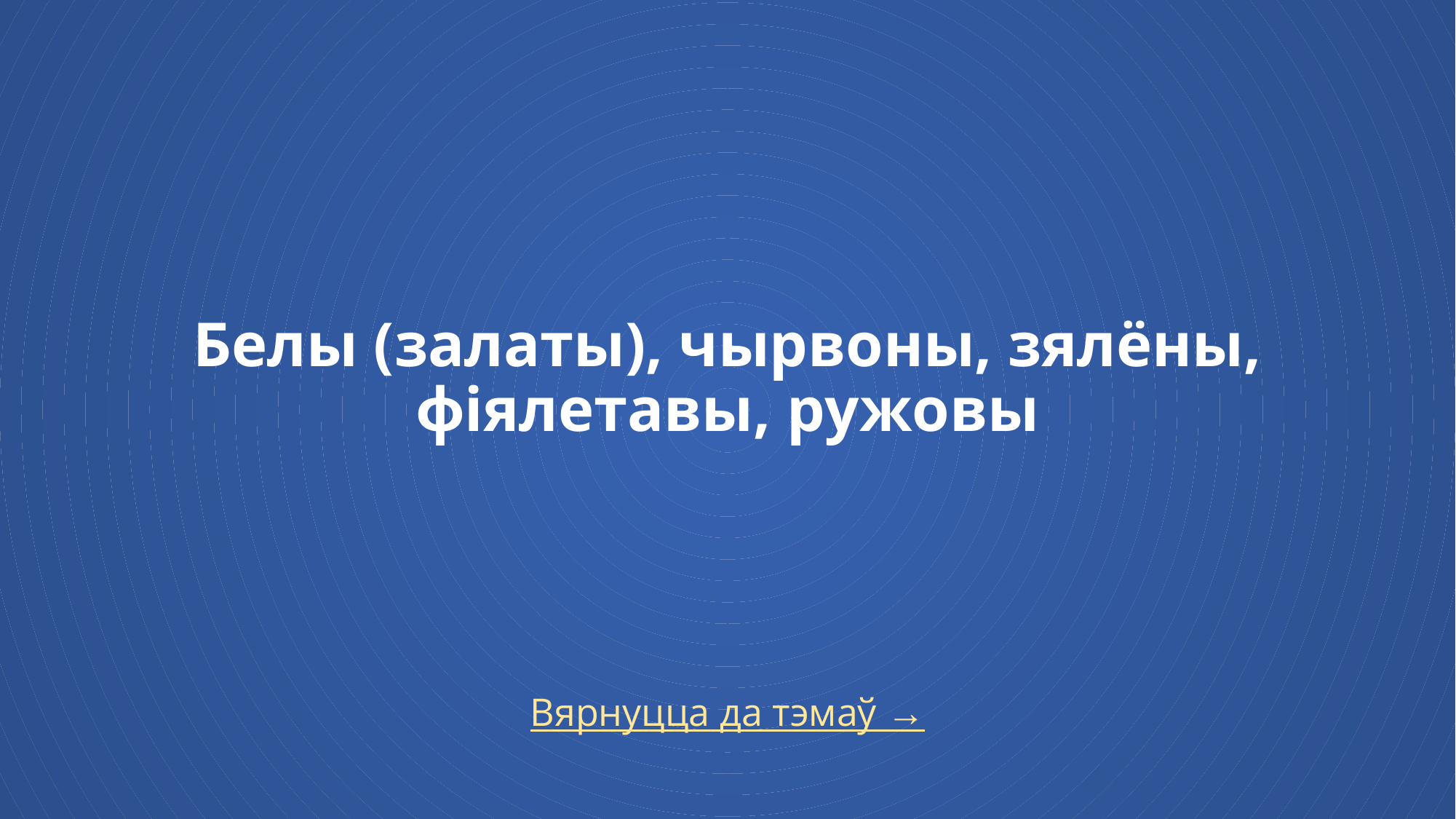

# Белы (залаты), чырвоны, зялёны, фіялетавы, ружовы
Вярнуцца да тэмаў →